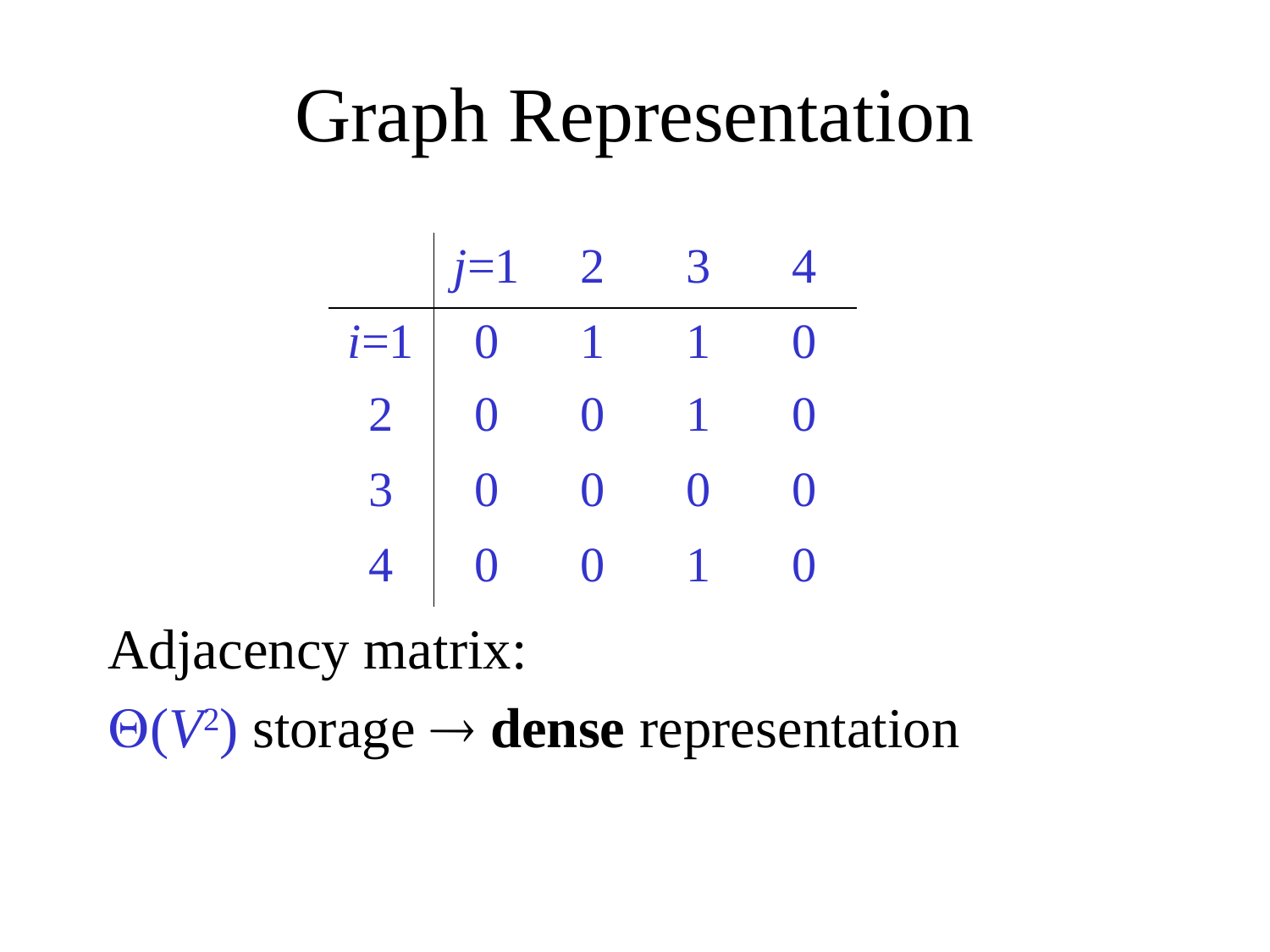

# Graph Representation

Adjacency matrix:
Θ(V2) storage → dense representation
|  | j=1 | 2 | 3 | 4 |
| --- | --- | --- | --- | --- |
| i=1 | 0 | 1 | 1 | 0 |
| 2 | 0 | 0 | 1 | 0 |
| 3 | 0 | 0 | 0 | 0 |
| 4 | 0 | 0 | 1 | 0 |
5